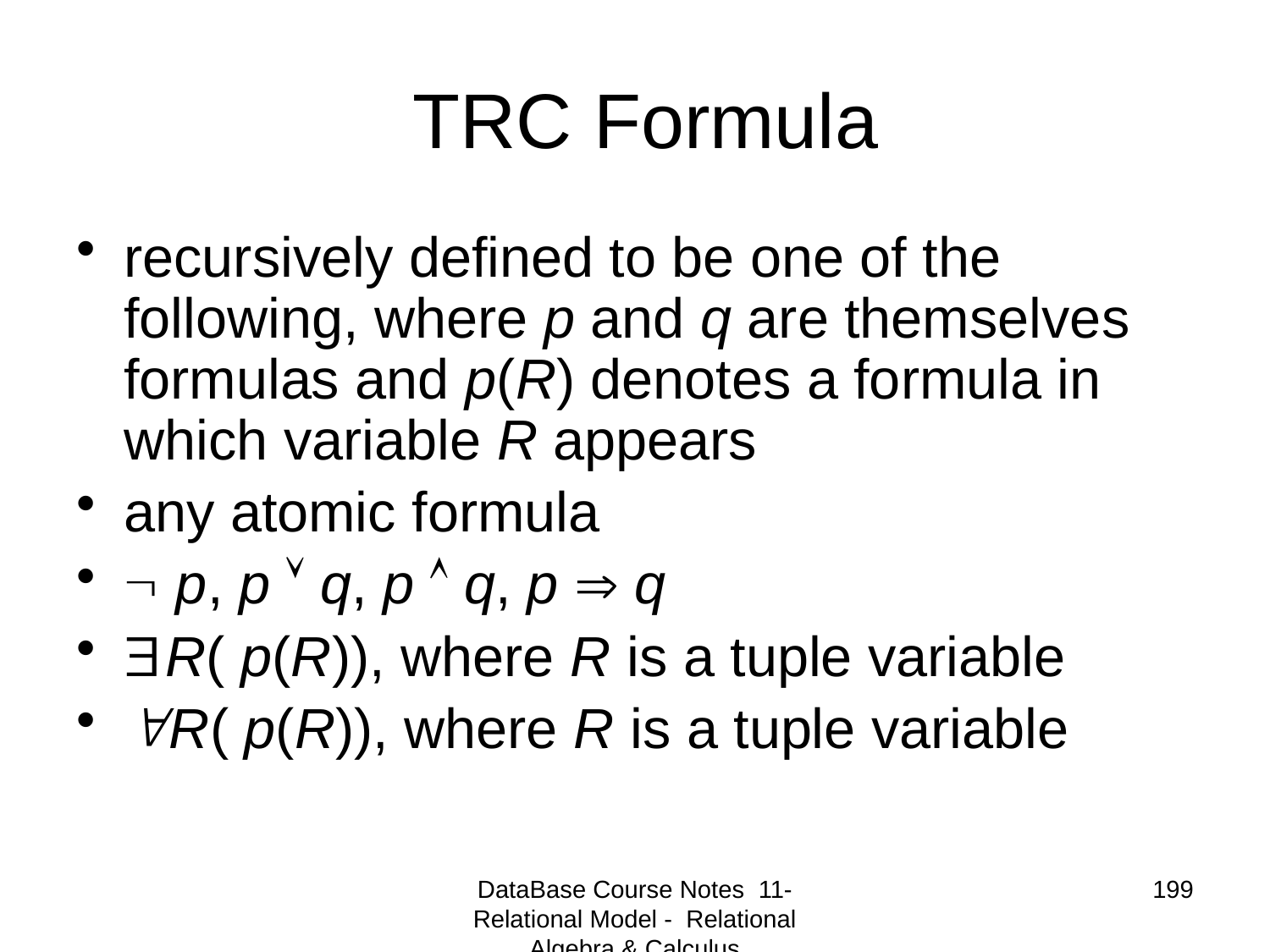

# TRC Formula
recursively defined to be one of the following, where p and q are themselves formulas and p(R) denotes a formula in which variable R appears
any atomic formula
¬ p, p ∨ q, p ∧ q, p ⇒ q
∃ R( p(R)), where R is a tuple variable
∀ R( p(R)), where R is a tuple variable
DataBase Course Notes  11- Relational Model -  Relational Algebra & Calculus
199